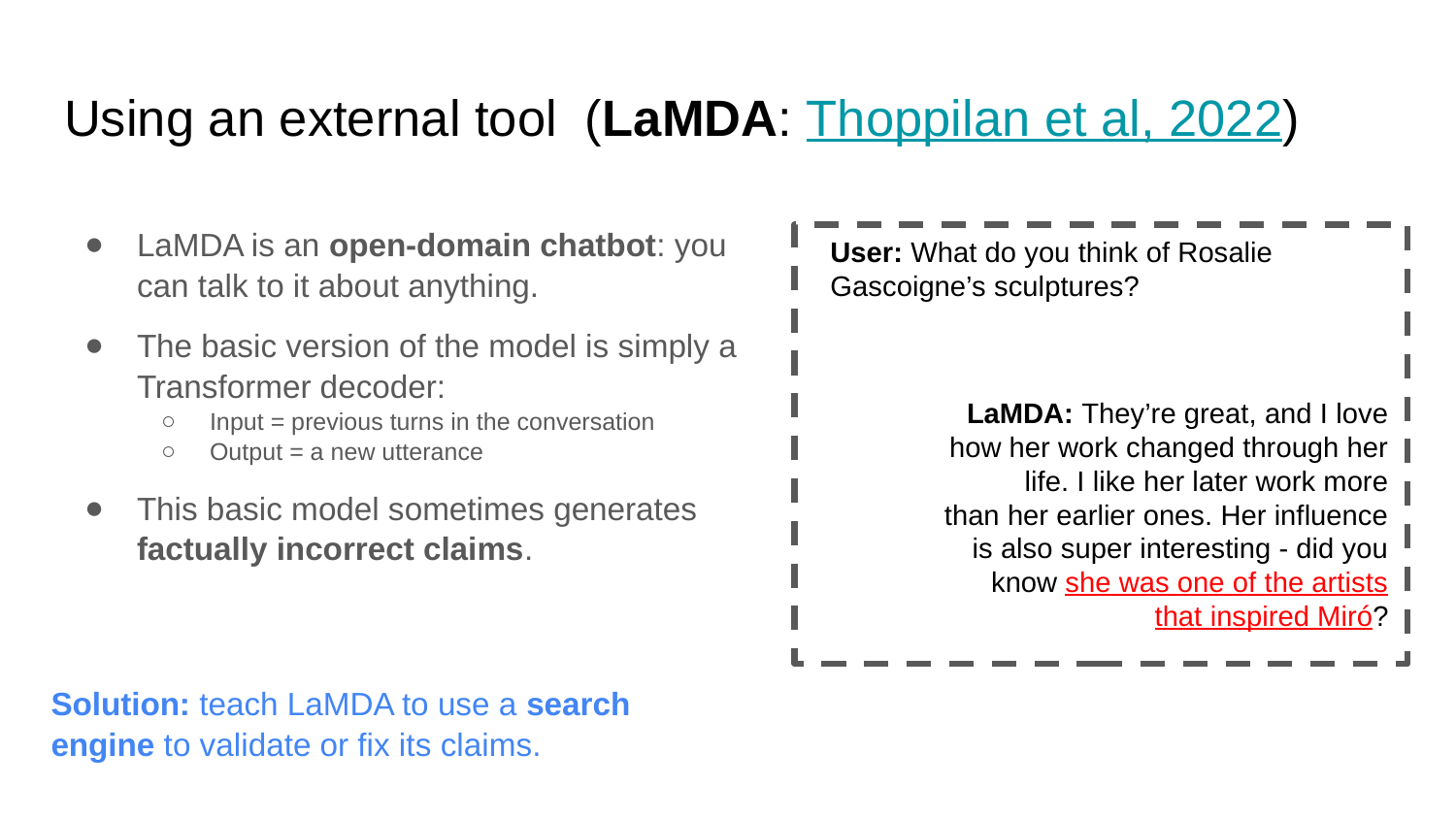

# Using an external tool  (LaMDA: Thoppilan et al, 2022)
LaMDA is an open-domain chatbot: you can talk to it about anything.
The basic version of the model is simply a Transformer decoder:
Input = previous turns in the conversation
Output = a new utterance
This basic model sometimes generates factually incorrect claims.
User: What do you think of Rosalie Gascoigne’s sculptures?

LaMDA: They’re great, and I love how her work changed through her life. I like her later work more
than her earlier ones. Her influence is also super interesting - did you know she was one of the artists
that inspired Miró?

Solution: teach LaMDA to use a search engine to validate or fix its claims.